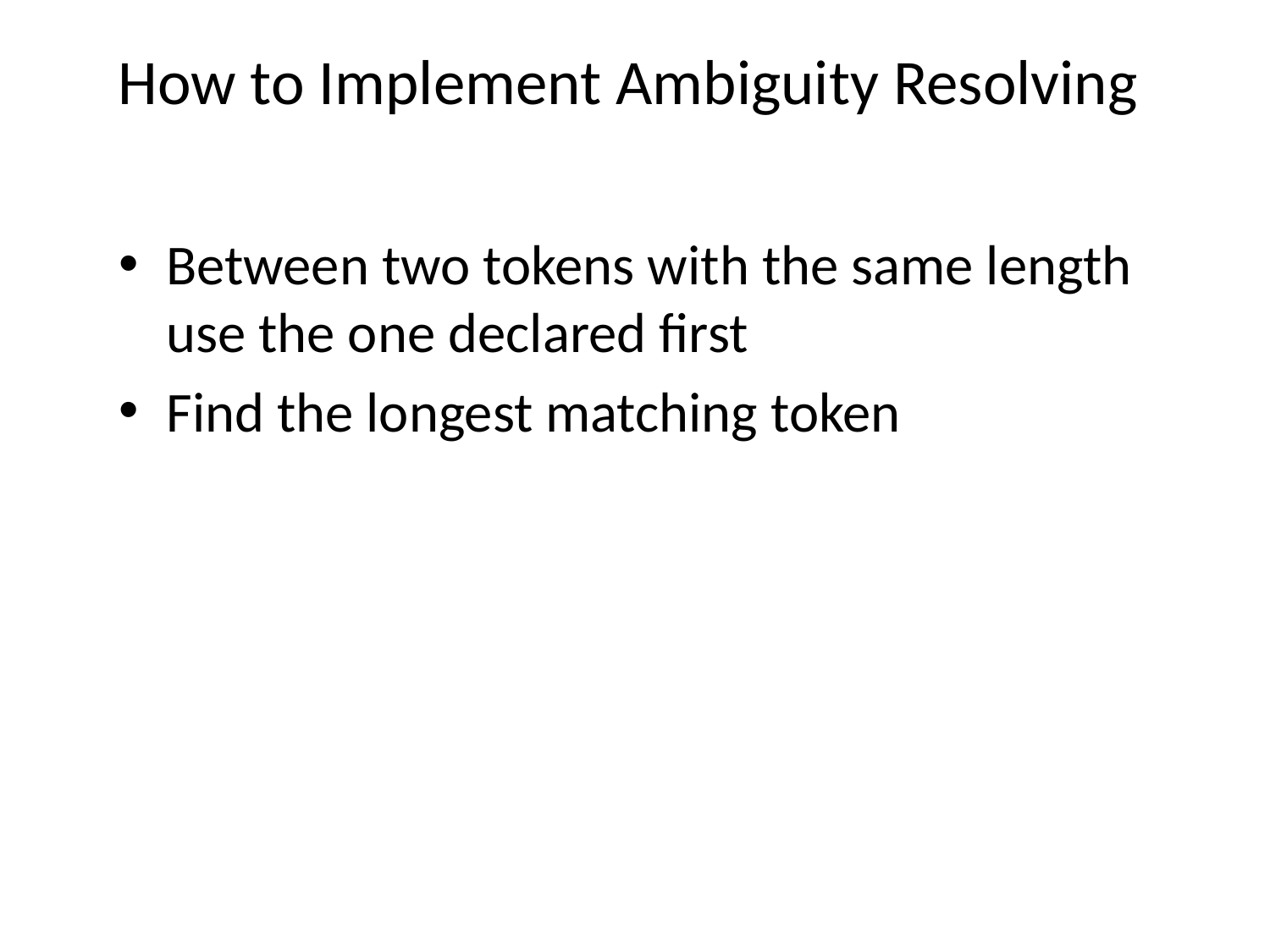

# How to Implement Ambiguity Resolving
Between two tokens with the same length use the one declared first
Find the longest matching token